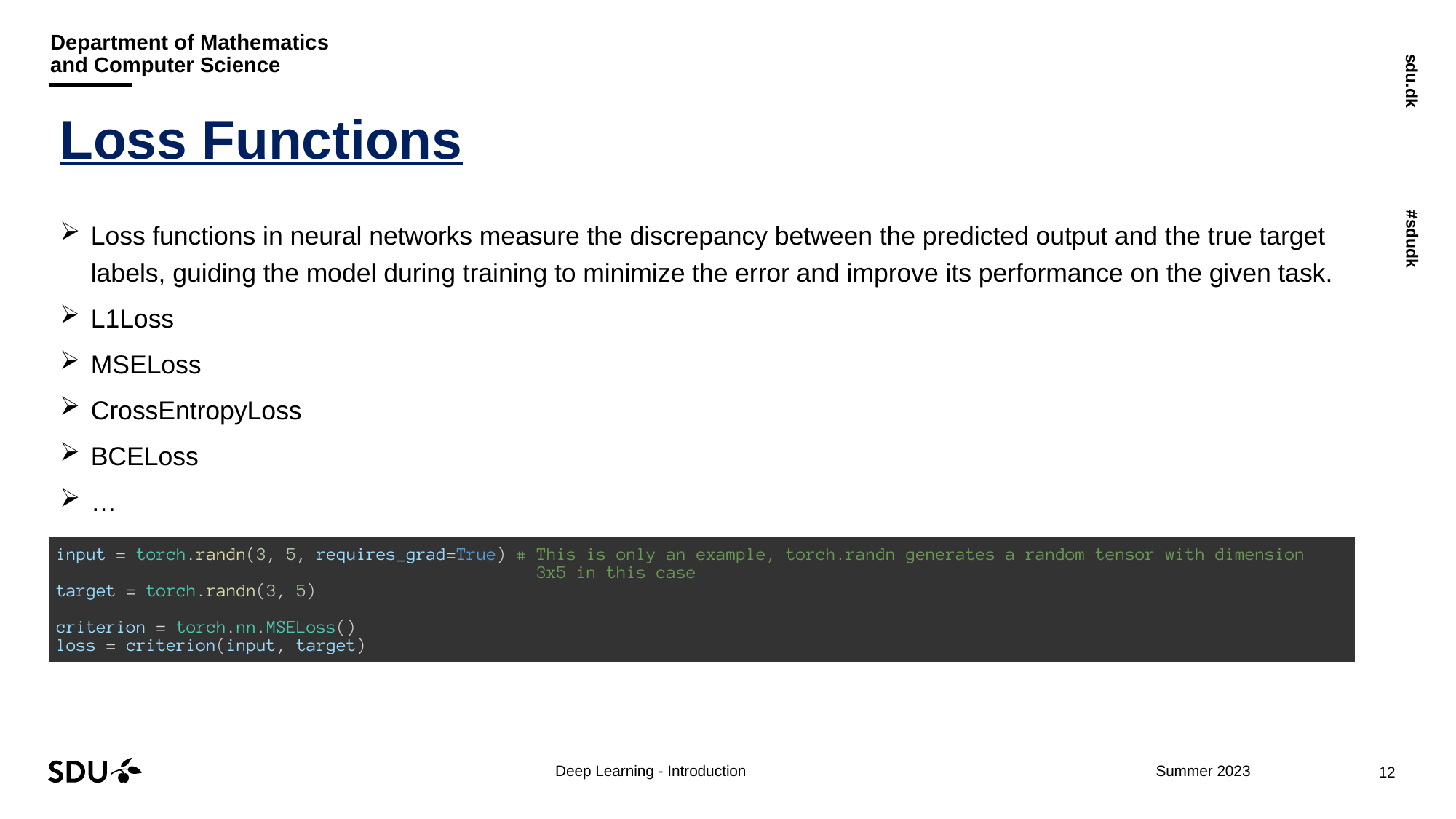

# Loss Functions
Loss functions in neural networks measure the discrepancy between the predicted output and the true target labels, guiding the model during training to minimize the error and improve its performance on the given task.
L1Loss
MSELoss
CrossEntropyLoss
BCELoss
…

| input = torch.randn(3, 5, requires\_grad=True) # This is only an example, torch.randn generates a random tensor with dimension 3x5 in this case target = torch.randn(3, 5) criterion = torch.nn.MSELoss() loss = criterion(input, target) |
| --- |
Deep Learning - Introduction
12
Summer 2023